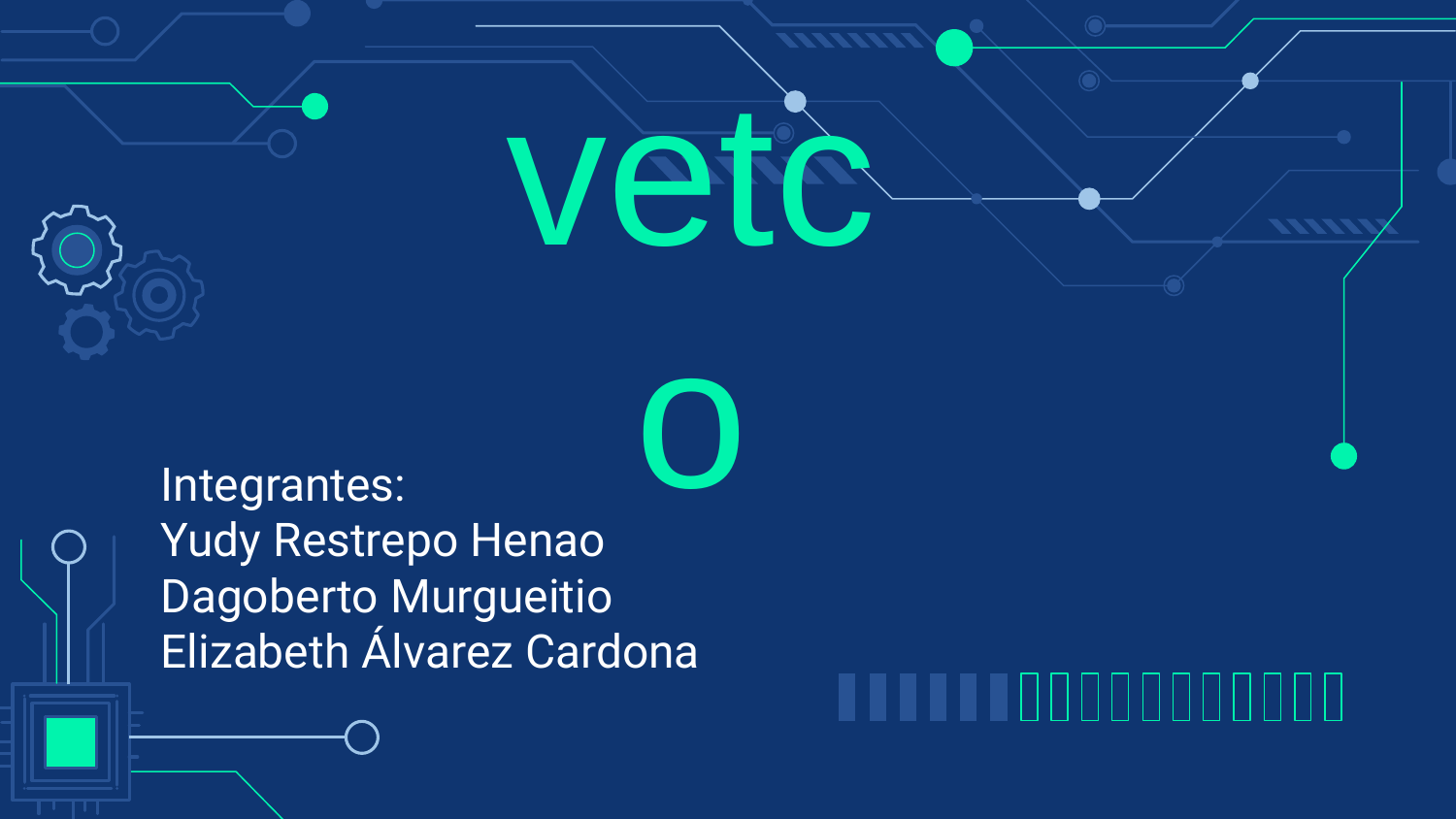

# vetco
Integrantes:
Yudy Restrepo Henao
Dagoberto Murgueitio
Elizabeth Álvarez Cardona